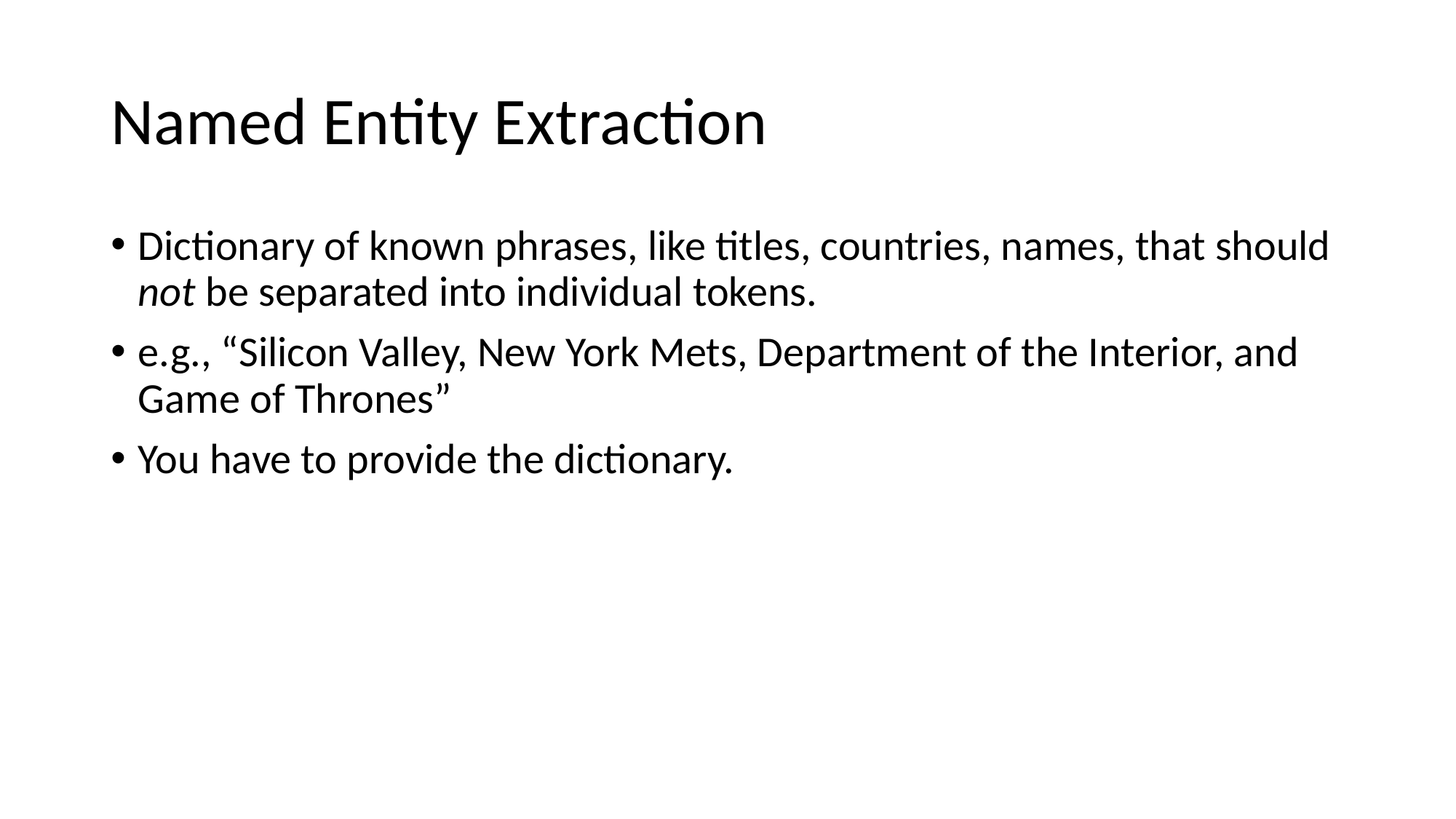

# Named Entity Extraction
Dictionary of known phrases, like titles, countries, names, that should not be separated into individual tokens.
e.g., “Silicon Valley, New York Mets, Department of the Interior, and Game of Thrones”
You have to provide the dictionary.